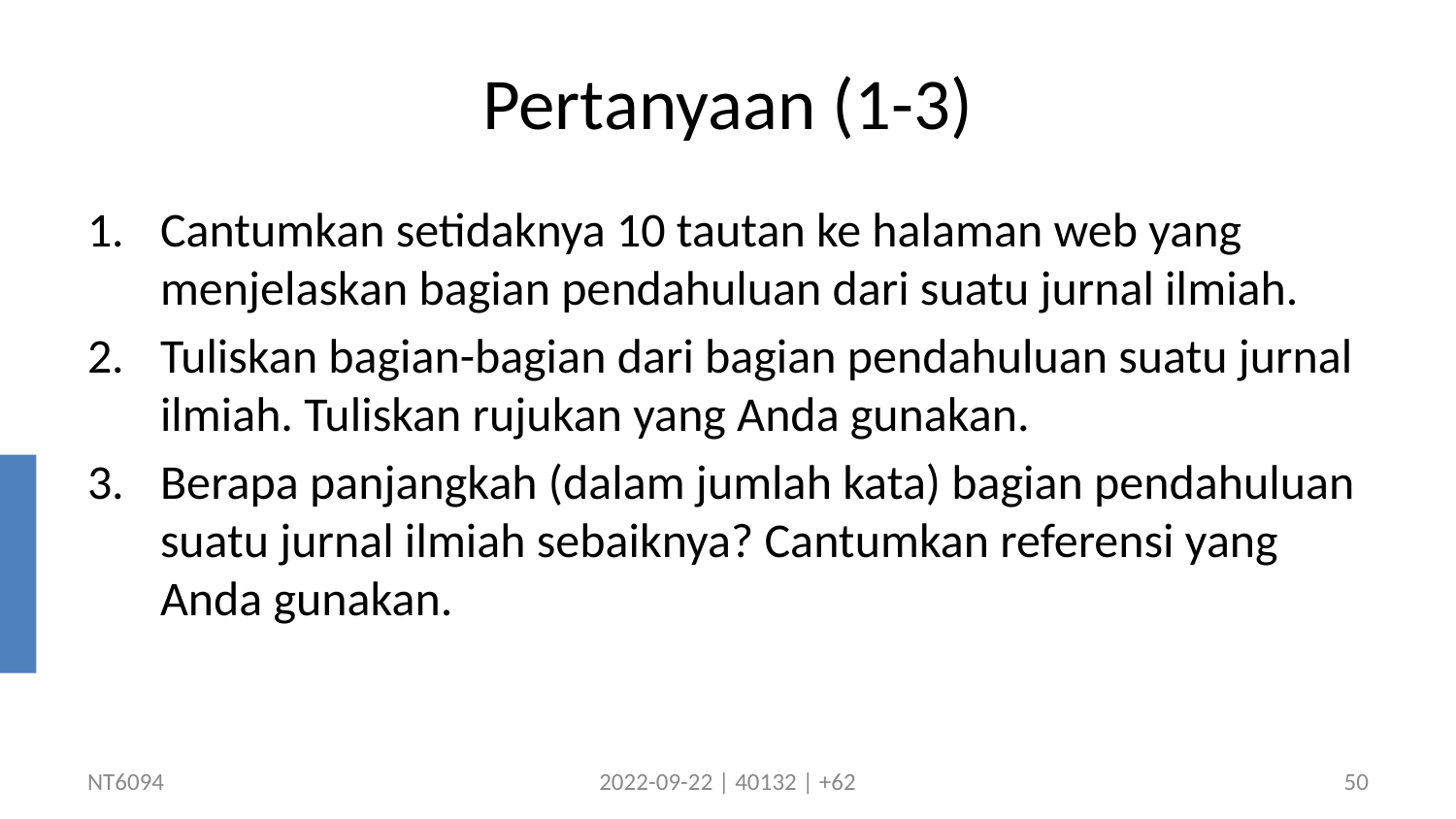

# Pertanyaan (1-3)
Cantumkan setidaknya 10 tautan ke halaman web yang menjelaskan bagian pendahuluan dari suatu jurnal ilmiah.
Tuliskan bagian-bagian dari bagian pendahuluan suatu jurnal ilmiah. Tuliskan rujukan yang Anda gunakan.
Berapa panjangkah (dalam jumlah kata) bagian pendahuluan suatu jurnal ilmiah sebaiknya? Cantumkan referensi yang Anda gunakan.

NT6094
2022-09-22 | 40132 | +62
50